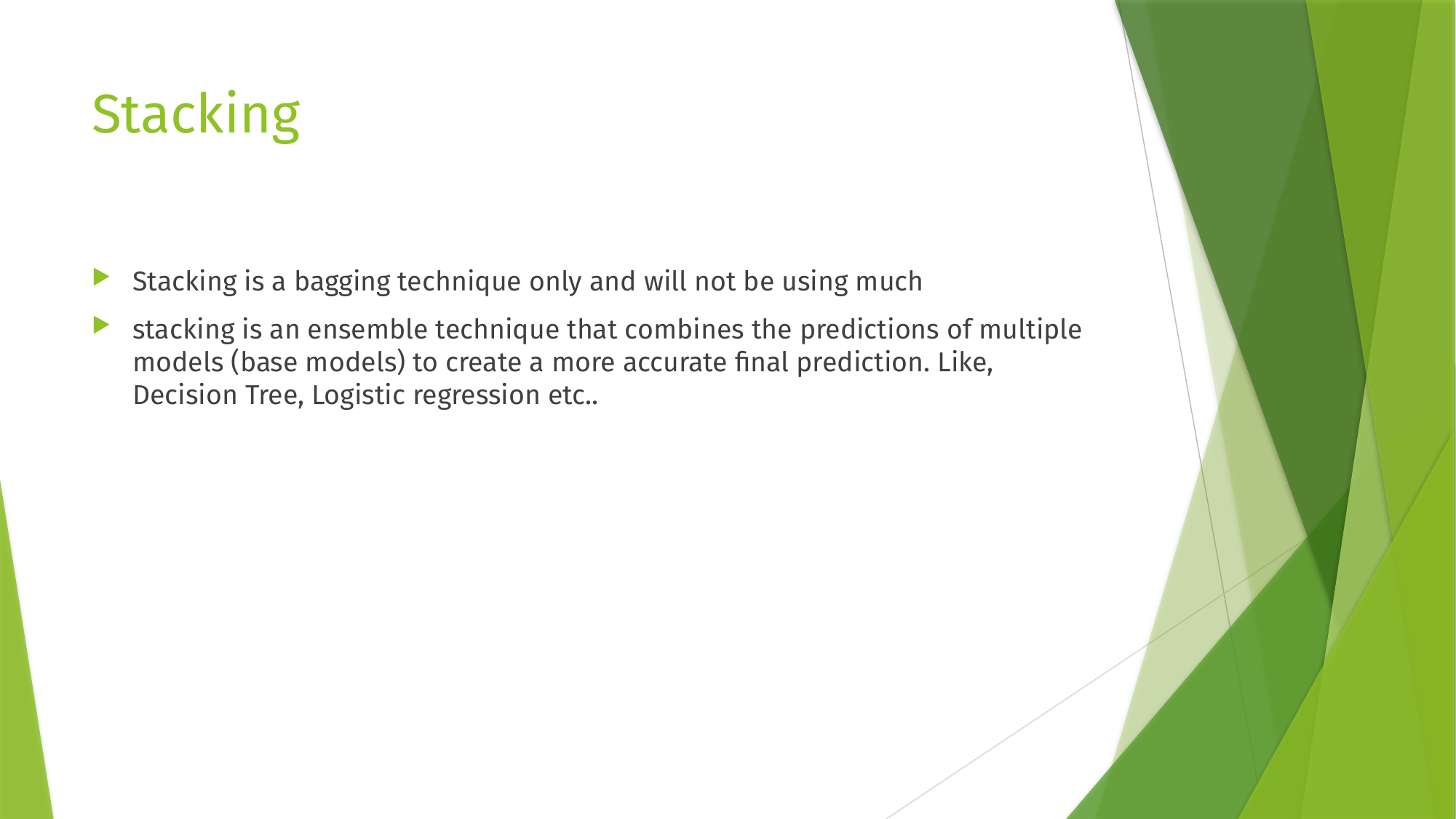

# Stacking
Stacking is a bagging technique only and will not be using much
stacking is an ensemble technique that combines the predictions of multiple models (base models) to create a more accurate final prediction. Like, Decision Tree, Logistic regression etc..